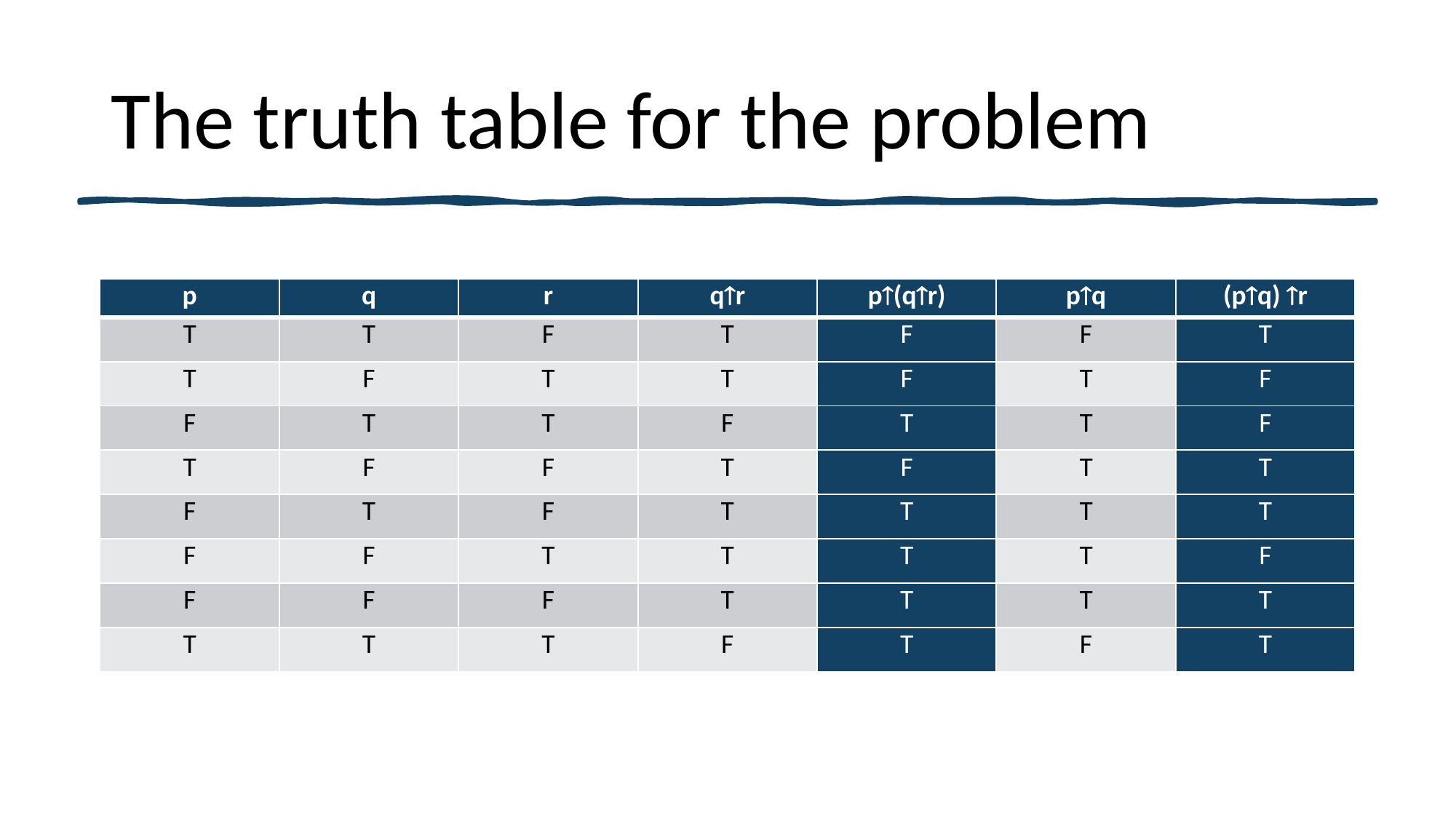

# The truth table for the problem

| p | q | r | q↑r | p↑(q↑r) | p↑q | (p↑q) ↑r |
| --- | --- | --- | --- | --- | --- | --- |
| T | T | F | T | F | F | T |
| T | F | T | T | F | T | F |
| F | T | T | F | T | T | F |
| T | F | F | T | F | T | T |
| F | T | F | T | T | T | T |
| F | F | T | T | T | T | F |
| F | F | F | T | T | T | T |
| T | T | T | F | T | F | T |